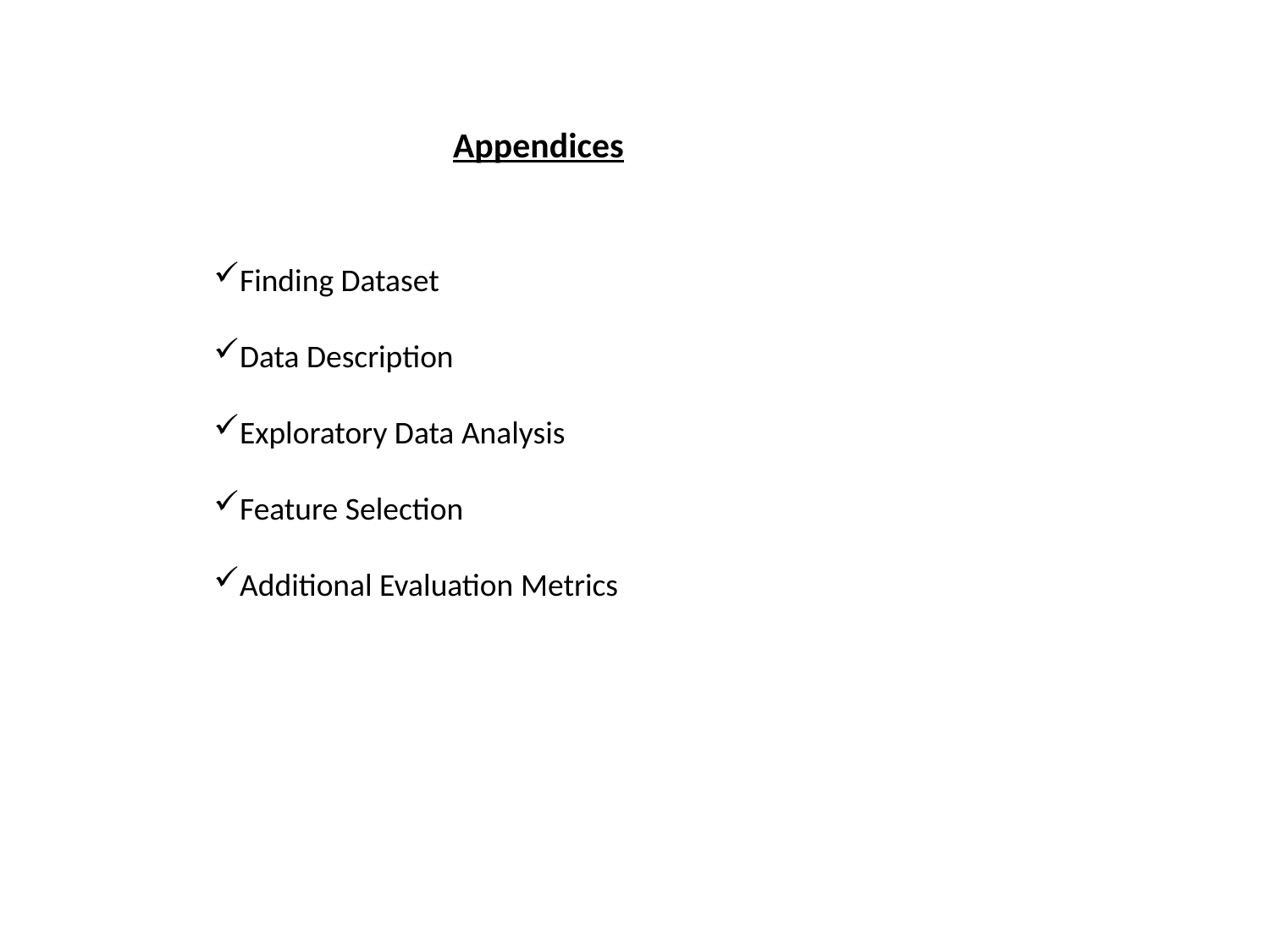

Appendices
Finding Dataset

Data Description

Exploratory Data Analysis

Feature Selection

Additional Evaluation Metrics